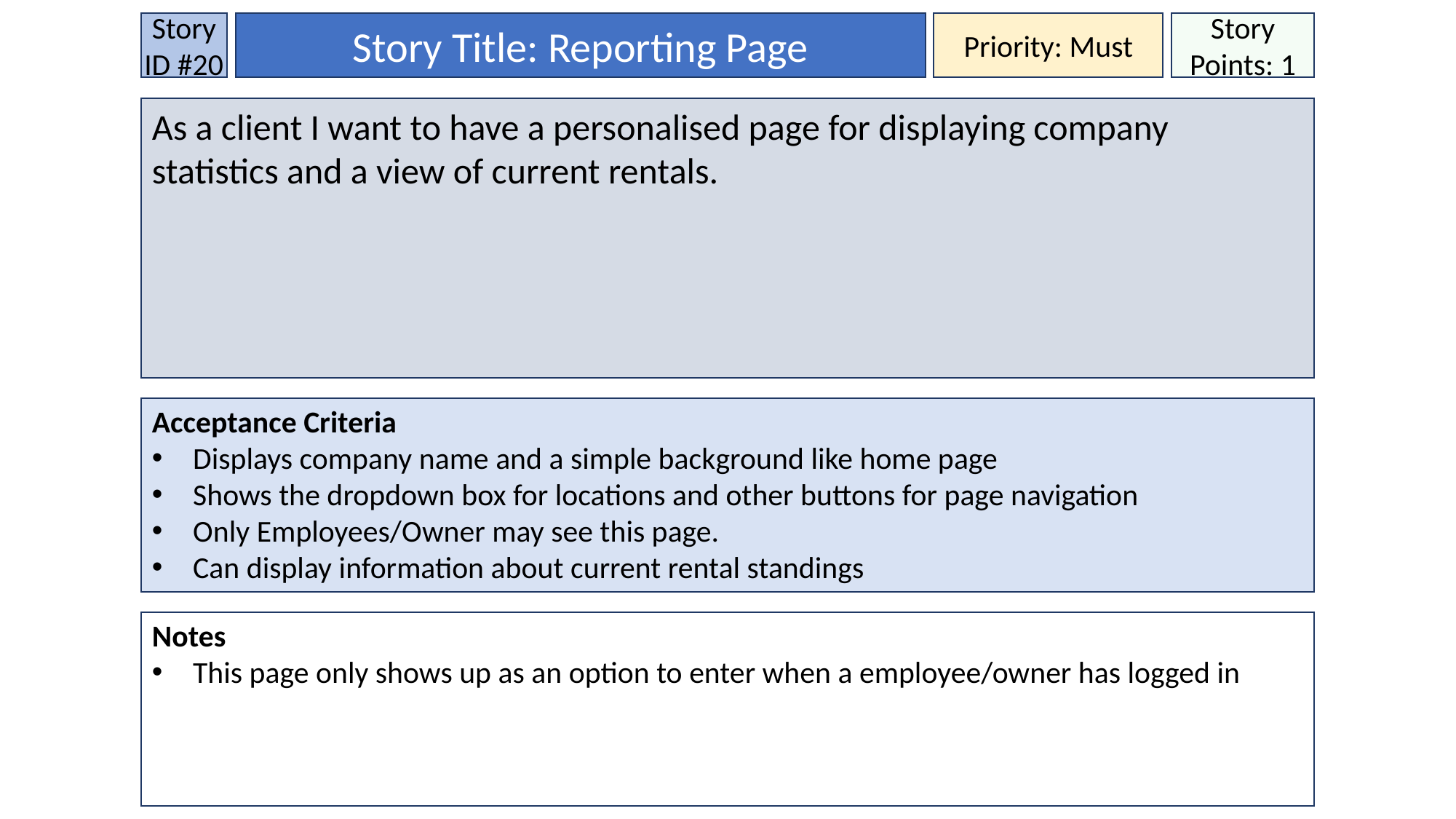

Story ID #20
Story Title: Reporting Page
Priority: Must
Story Points: 1
As a client I want to have a personalised page for displaying company statistics and a view of current rentals.
Acceptance Criteria
Displays company name and a simple background like home page
Shows the dropdown box for locations and other buttons for page navigation
Only Employees/Owner may see this page.
Can display information about current rental standings

Notes
This page only shows up as an option to enter when a employee/owner has logged in